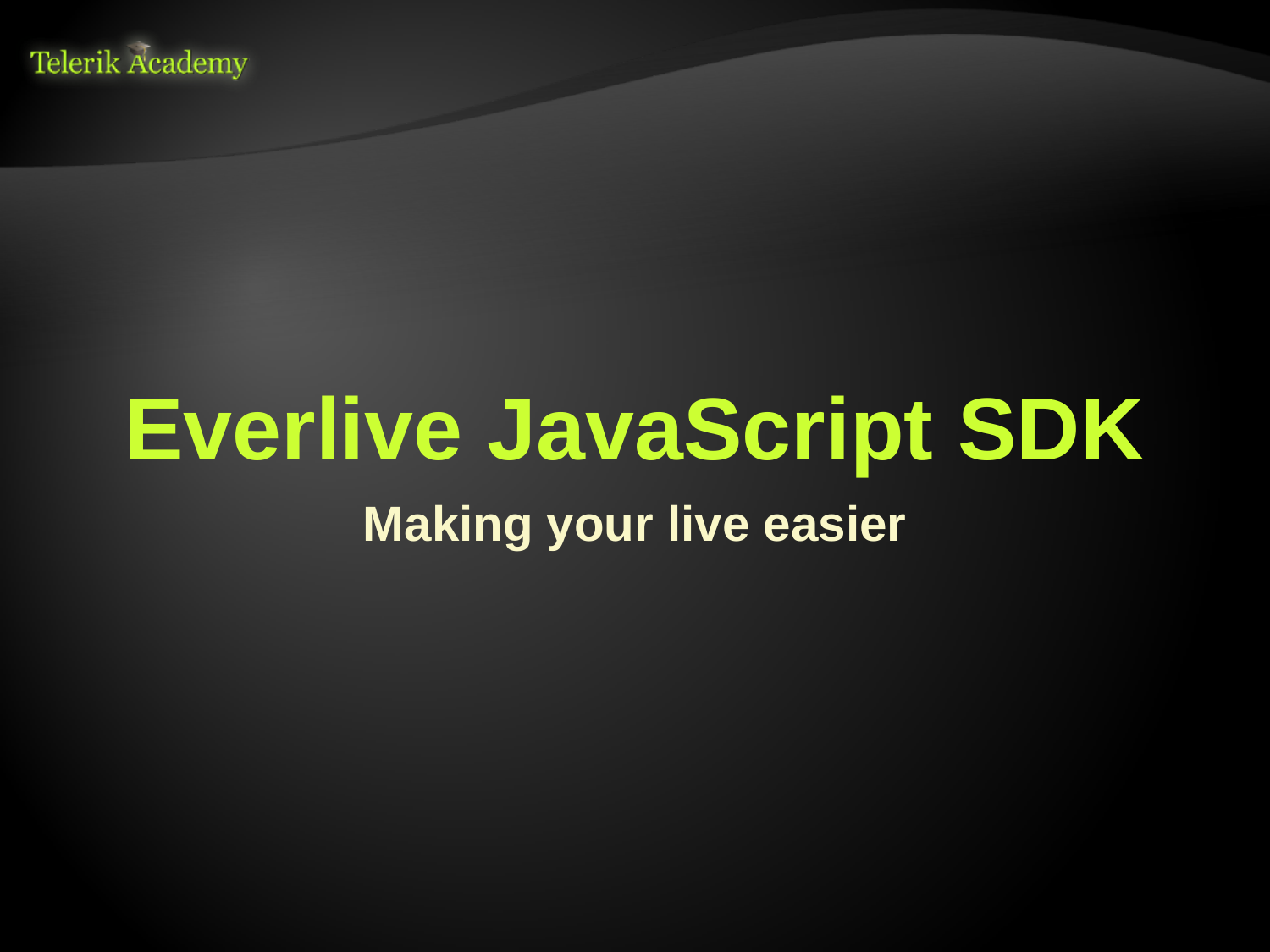

# Everlive JavaScript SDK
Making your live easier